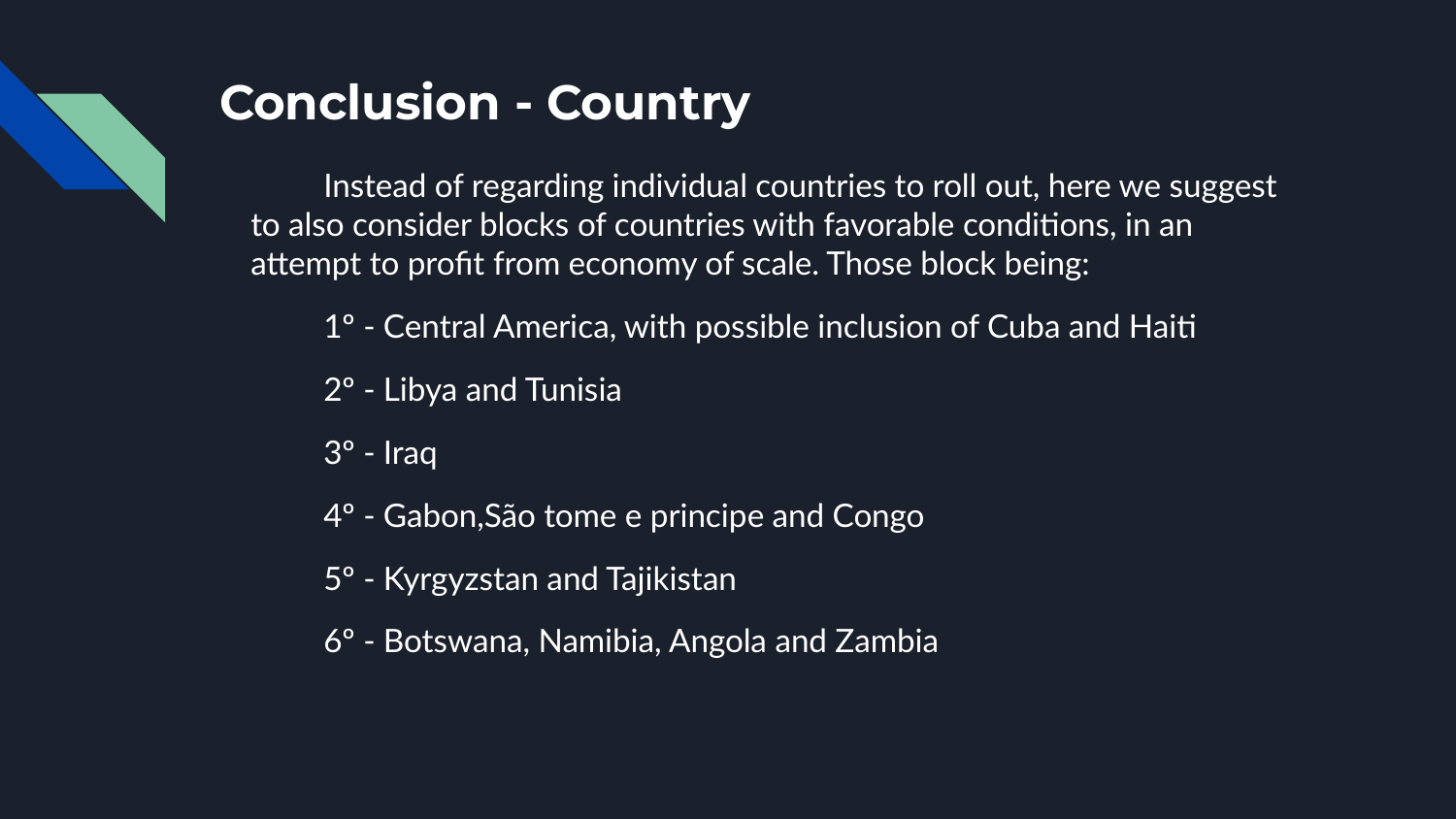

# Conclusion - Country
Instead of regarding individual countries to roll out, here we suggest to also consider blocks of countries with favorable conditions, in an attempt to profit from economy of scale. Those block being:
1º - Central America, with possible inclusion of Cuba and Haiti
2º - Libya and Tunisia
3º - Iraq
4º - Gabon,São tome e principe and Congo
5º - Kyrgyzstan and Tajikistan
6º - Botswana, Namibia, Angola and Zambia